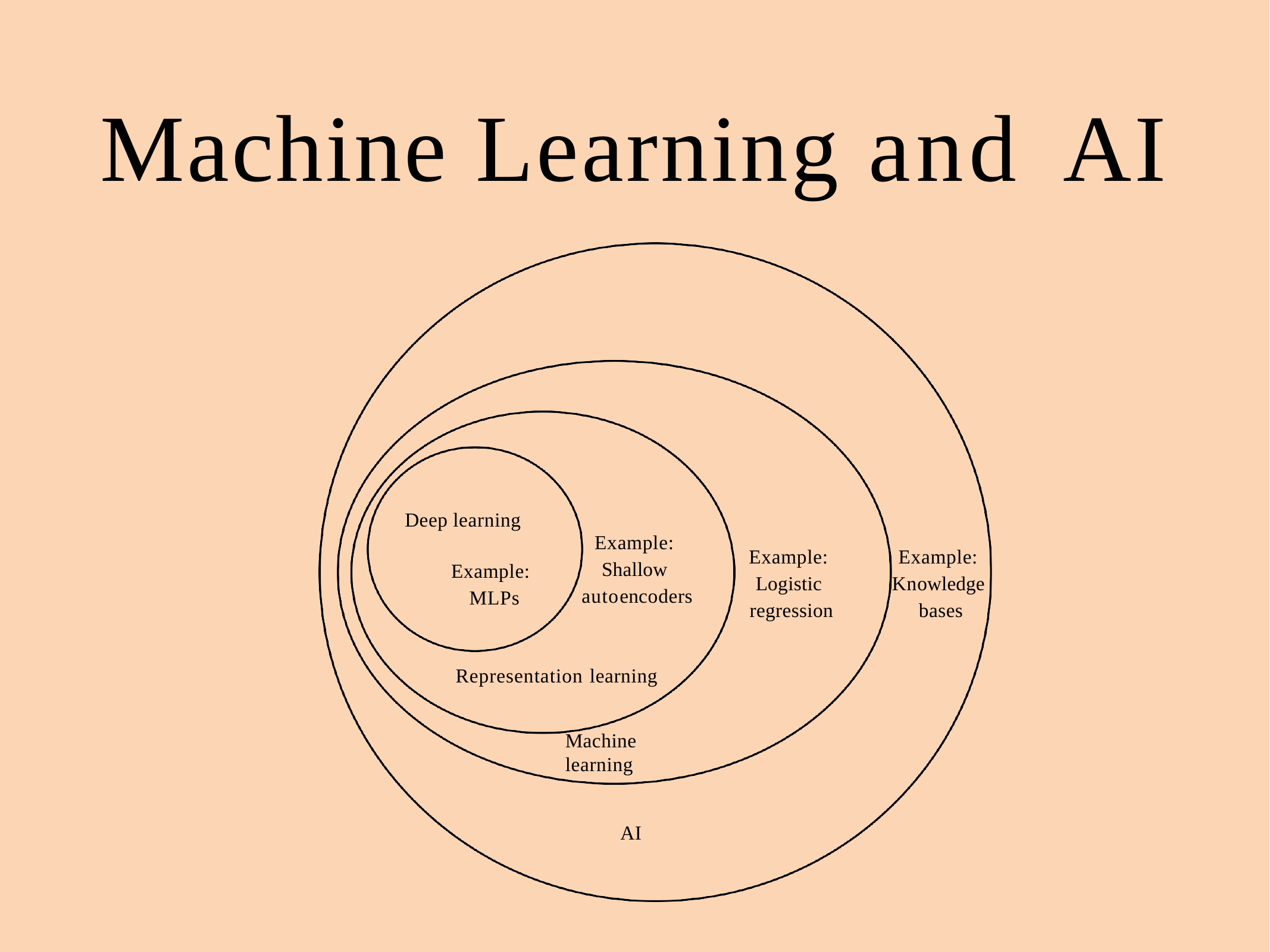

# Machine Learning and AI

Deep learning

Example:  MLPs
Example:  Shallow  autoencoders
Example:  Logistic  regression
Example:  Knowledge  bases
Representation learning

Machine learning
AI